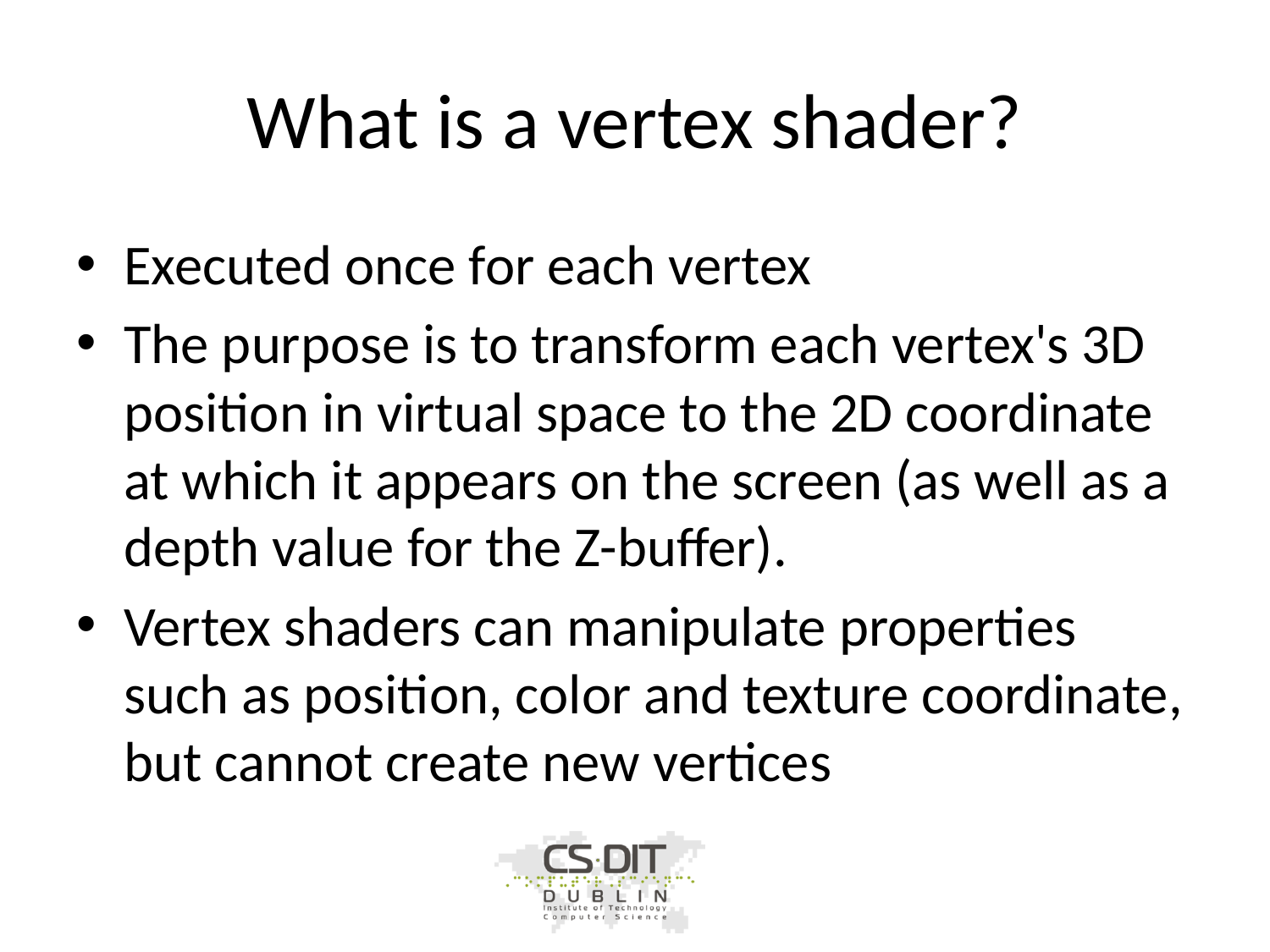

# What is a vertex shader?
Executed once for each vertex
The purpose is to transform each vertex's 3D position in virtual space to the 2D coordinate at which it appears on the screen (as well as a depth value for the Z-buffer).
Vertex shaders can manipulate properties such as position, color and texture coordinate, but cannot create new vertices